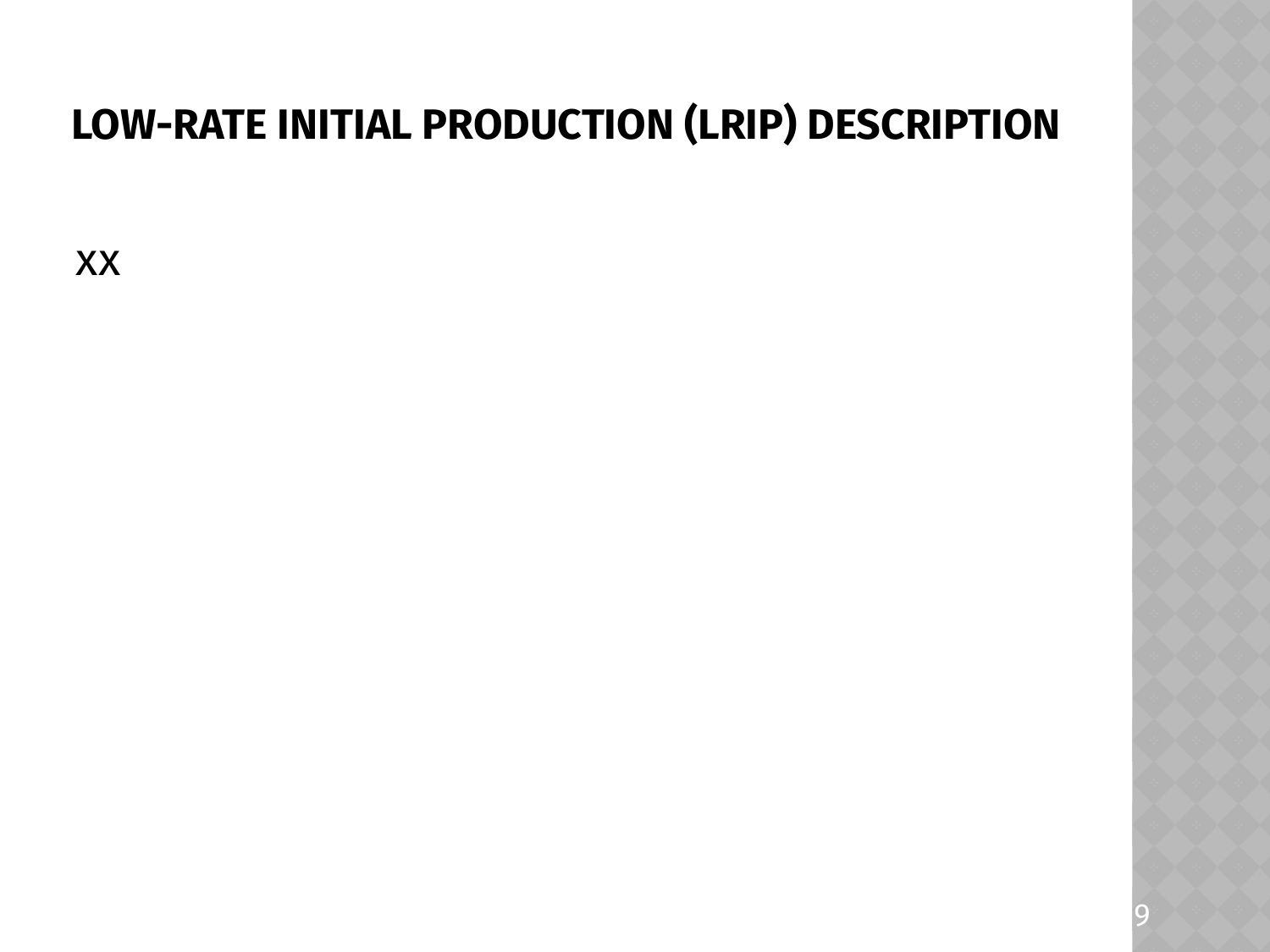

# Low-Rate Initial Production (LRIP) Description
xx
9